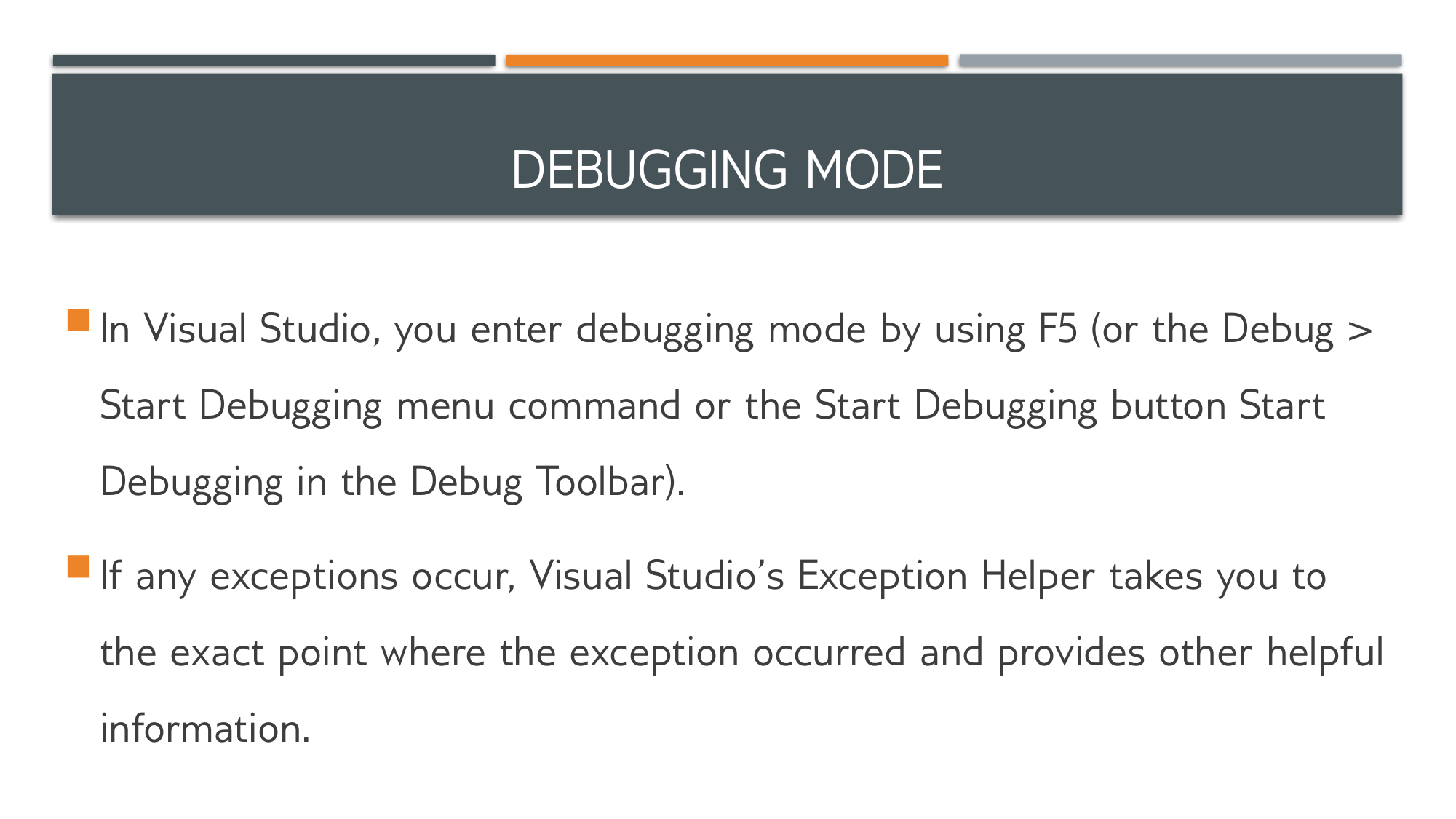

# Debugging mode
In Visual Studio, you enter debugging mode by using F5 (or the Debug > Start Debugging menu command or the Start Debugging button Start Debugging in the Debug Toolbar).
If any exceptions occur, Visual Studio’s Exception Helper takes you to the exact point where the exception occurred and provides other helpful information.